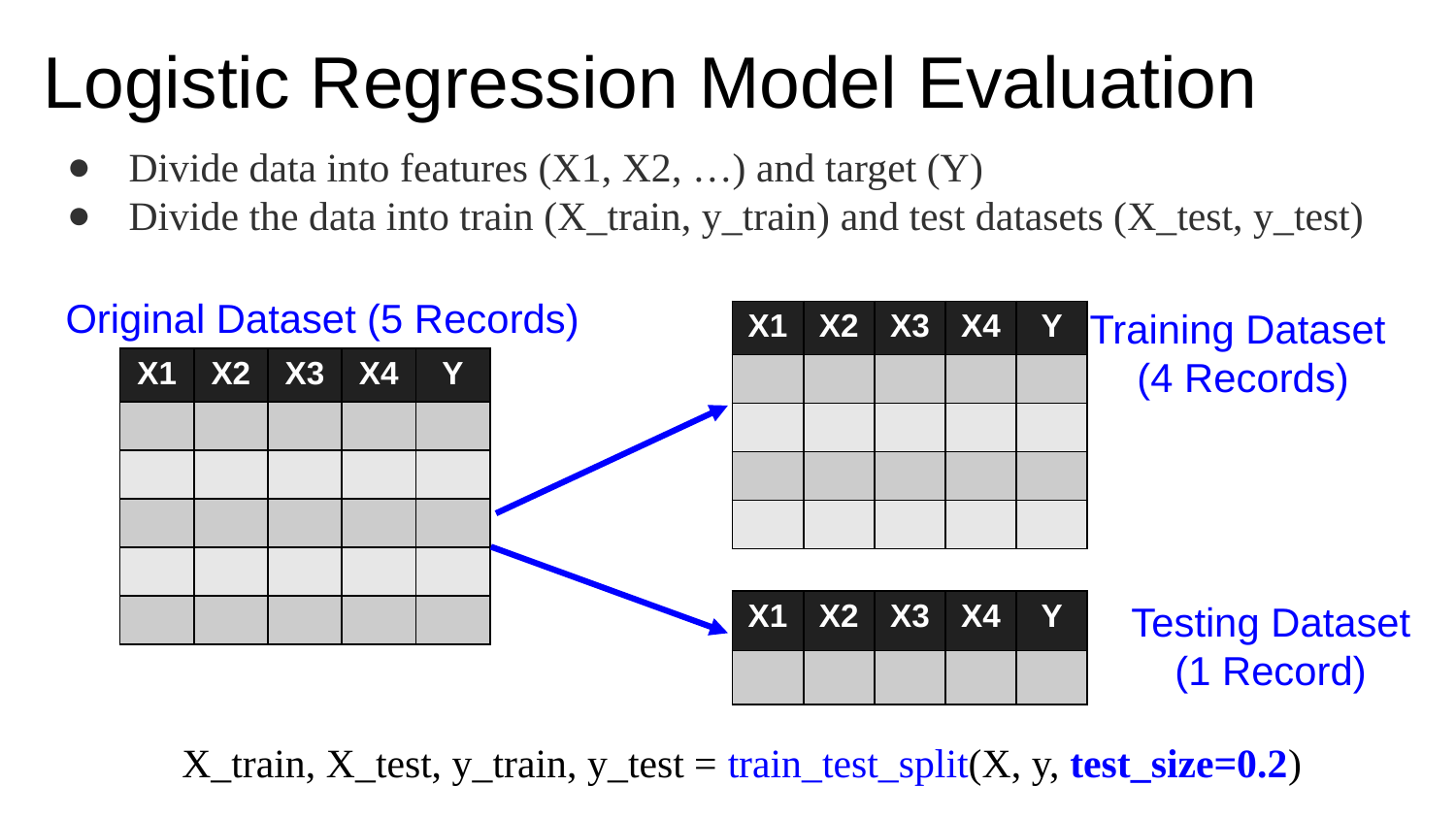

Logistic Regression Model Evaluation

Divide data into features (X1, X2, …) and target (Y)
Divide the data into train (X_train, y_train) and test datasets (X_test, y_test)
Math &
Statistics
Machine Learning
Original Dataset (5 Records)
Training Dataset
(4 Records)
| X1 | X2 | X3 | X4 | Y |
| --- | --- | --- | --- | --- |
|  |  |  |  |  |
|  |  |  |  |  |
|  |  |  |  |  |
|  |  |  |  |  |
| X1 | X2 | X3 | X4 | Y |
| --- | --- | --- | --- | --- |
|  |  |  |  |  |
|  |  |  |  |  |
|  |  |  |  |  |
|  |  |  |  |  |
|  |  |  |  |  |
DS
Research
Domain
Knowledge
Testing Dataset (1 Record)
| X1 | X2 | X3 | X4 | Y |
| --- | --- | --- | --- | --- |
|  |  |  |  |  |
X_train, X_test, y_train, y_test = train_test_split(X, y, test_size=0.2)